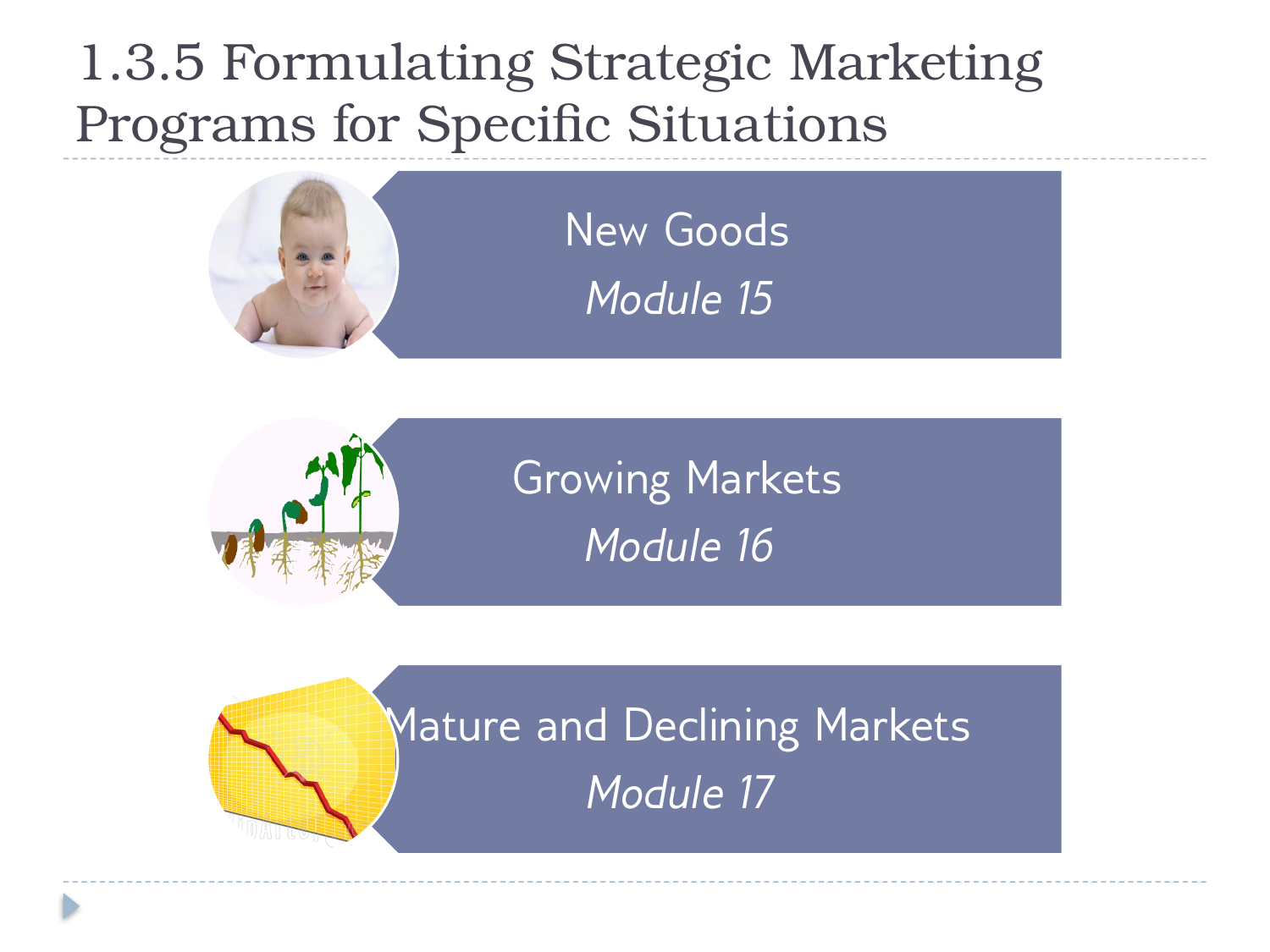

# 1.3.5 Formulating Strategic Marketing Programs for Specific Situations
New Goods
Module 15
Growing Markets
Module 16
Mature and Declining Markets
Module 17